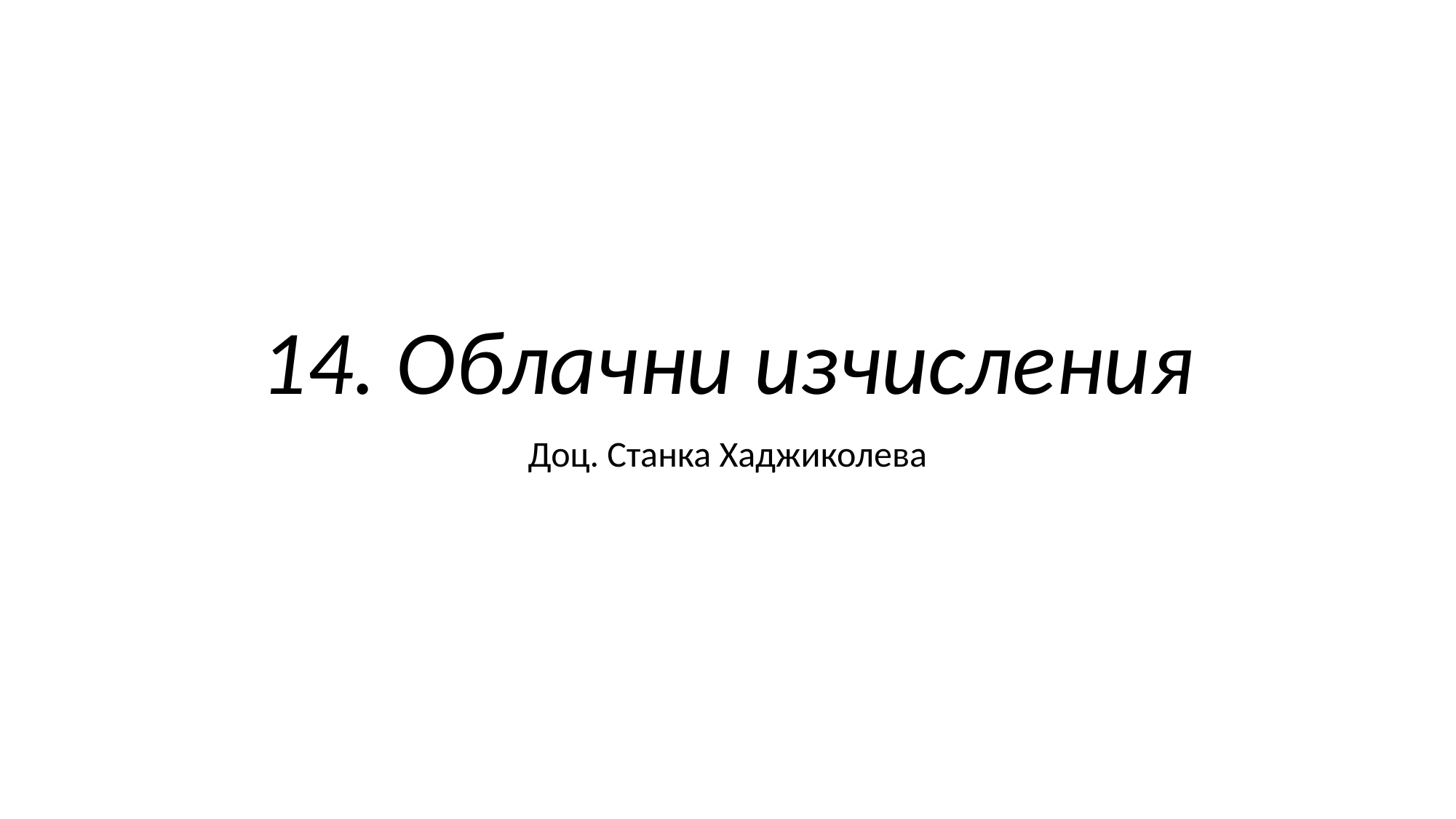

# 14. Облачни изчисления
Доц. Станка Хаджиколева